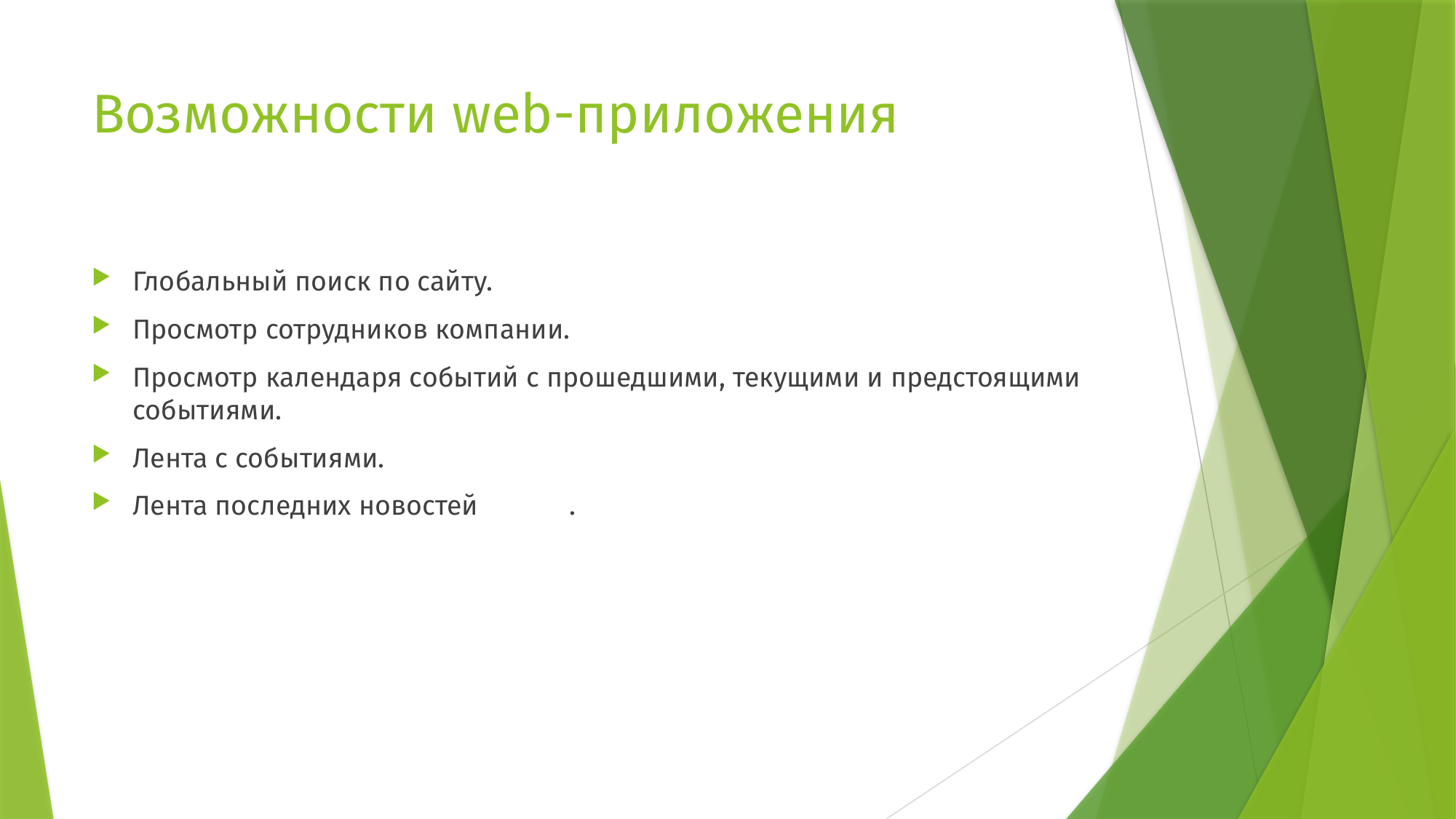

# Возможности web-приложения
Глобальный поиск по сайту.
Просмотр сотрудников компании.
Просмотр календаря событий с прошедшими, текущими и предстоящими событиями.
Лента с событиями.
Лента последних новостей	.